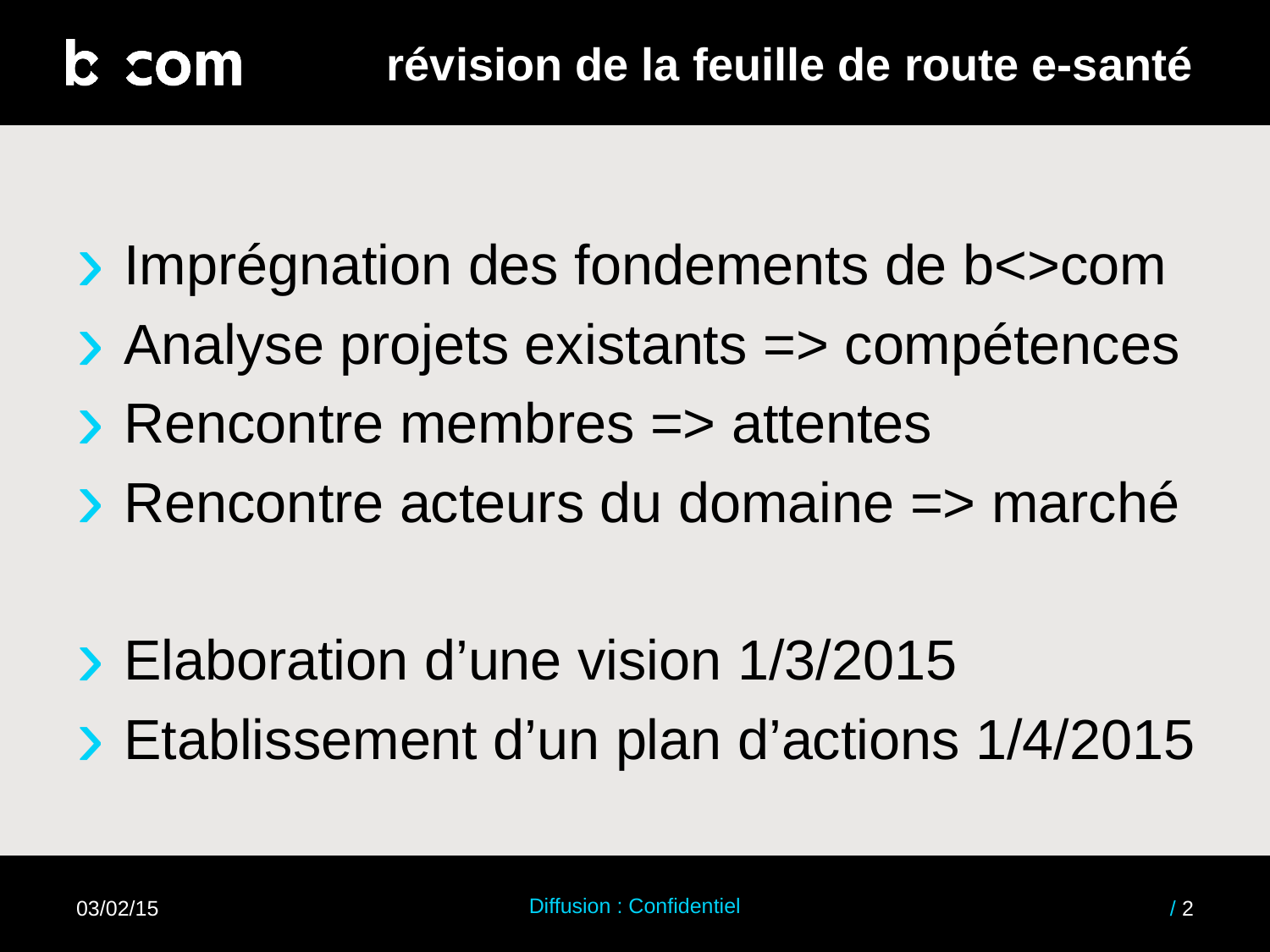

# révision de la feuille de route e-santé
Imprégnation des fondements de b<>com
Analyse projets existants => compétences
Rencontre membres => attentes
Rencontre acteurs du domaine => marché

Elaboration d’une vision 1/3/2015
Etablissement d’un plan d’actions 1/4/2015